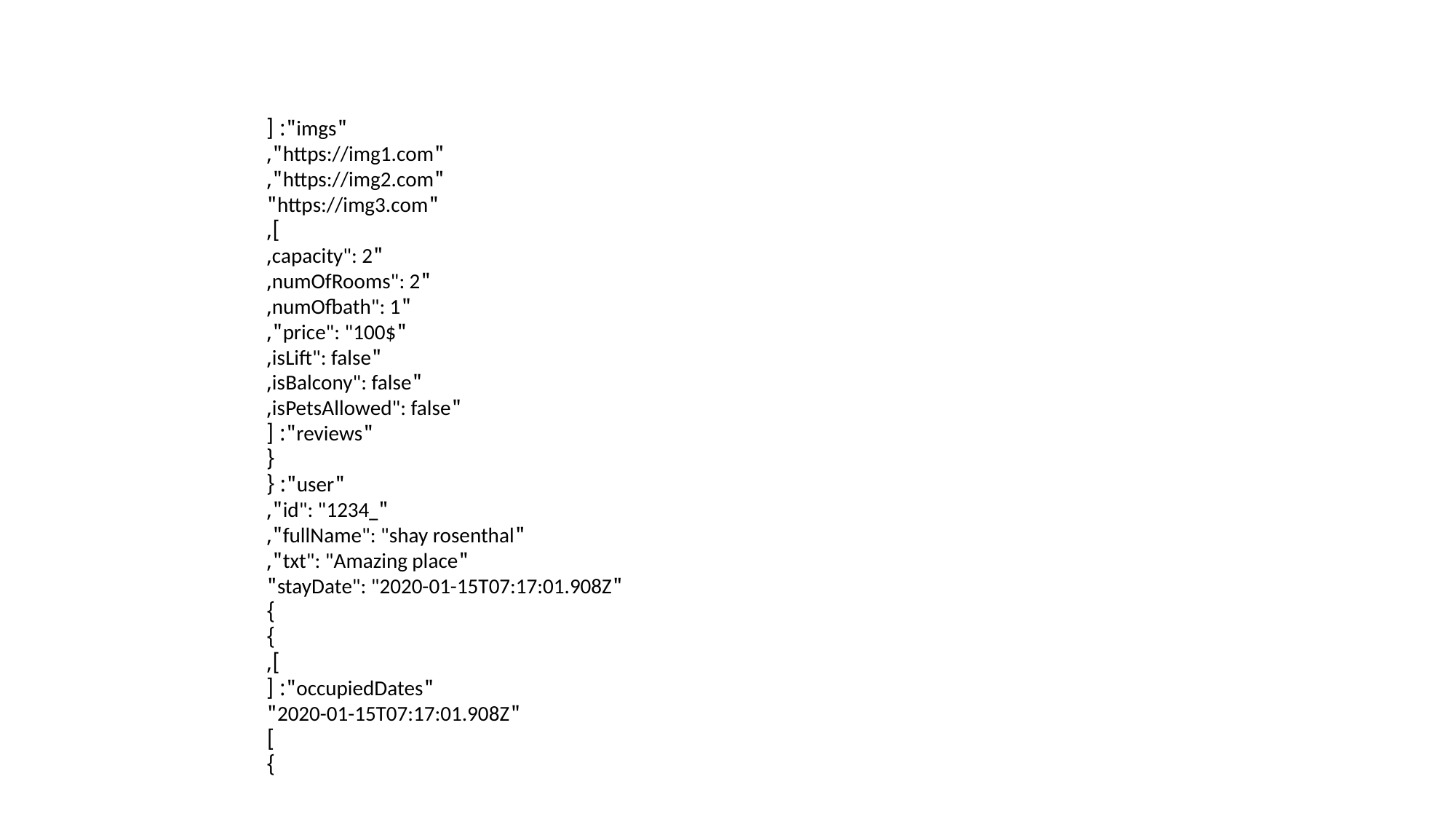

"imgs": [
    "https://img1.com",
    "https://img2.com",
    "https://img3.com"
  ],
  "capacity": 2,
  "numOfRooms": 2,
  "numOfbath": 1,
  "price": "100$",
  "isLift": false,
  "isBalcony": false,
  "isPetsAllowed": false,
  "reviews": [
    {
      "user": {
        "_id": "1234",
        "fullName": "shay rosenthal",
        "txt": "Amazing place",
        "stayDate": "2020-01-15T07:17:01.908Z"
      }
    }
  ],
  "occupiedDates": [
    "2020-01-15T07:17:01.908Z"
  ]
}